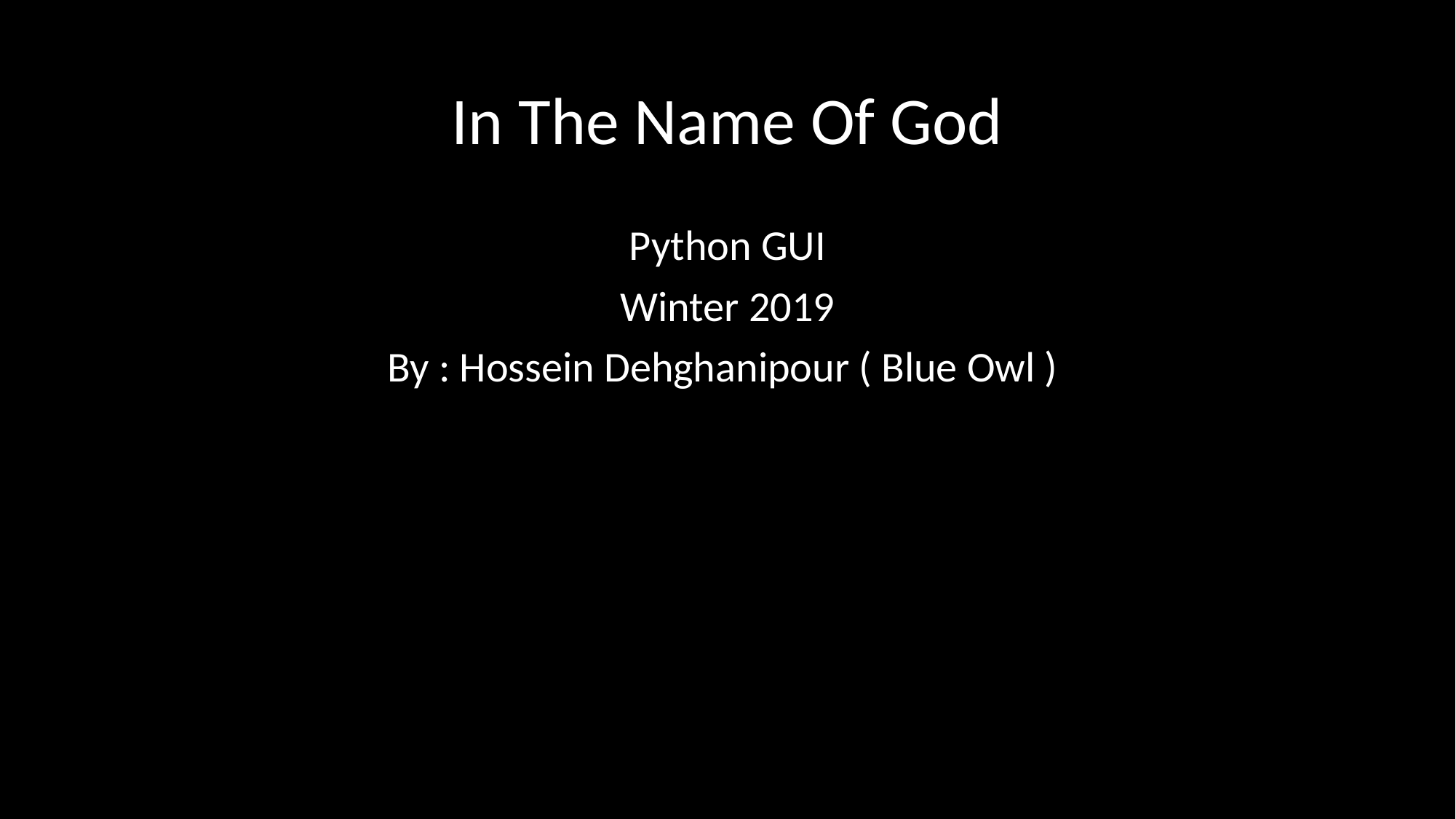

# In The Name Of God
Python GUI
Winter 2019
By : Hossein Dehghanipour ( Blue Owl )